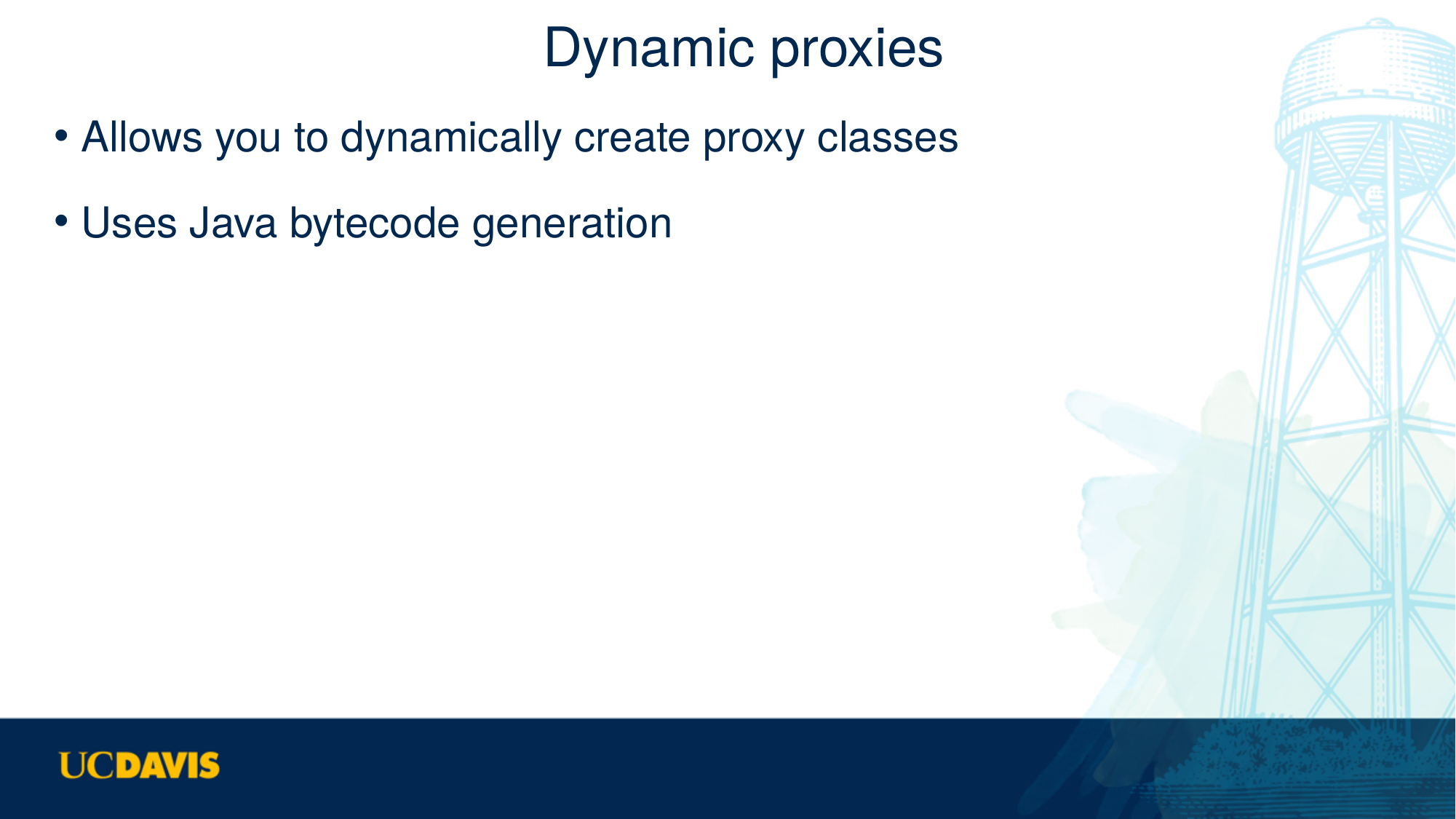

# Dynamic proxies
Allows you to dynamically create proxy classes
Uses Java bytecode generation